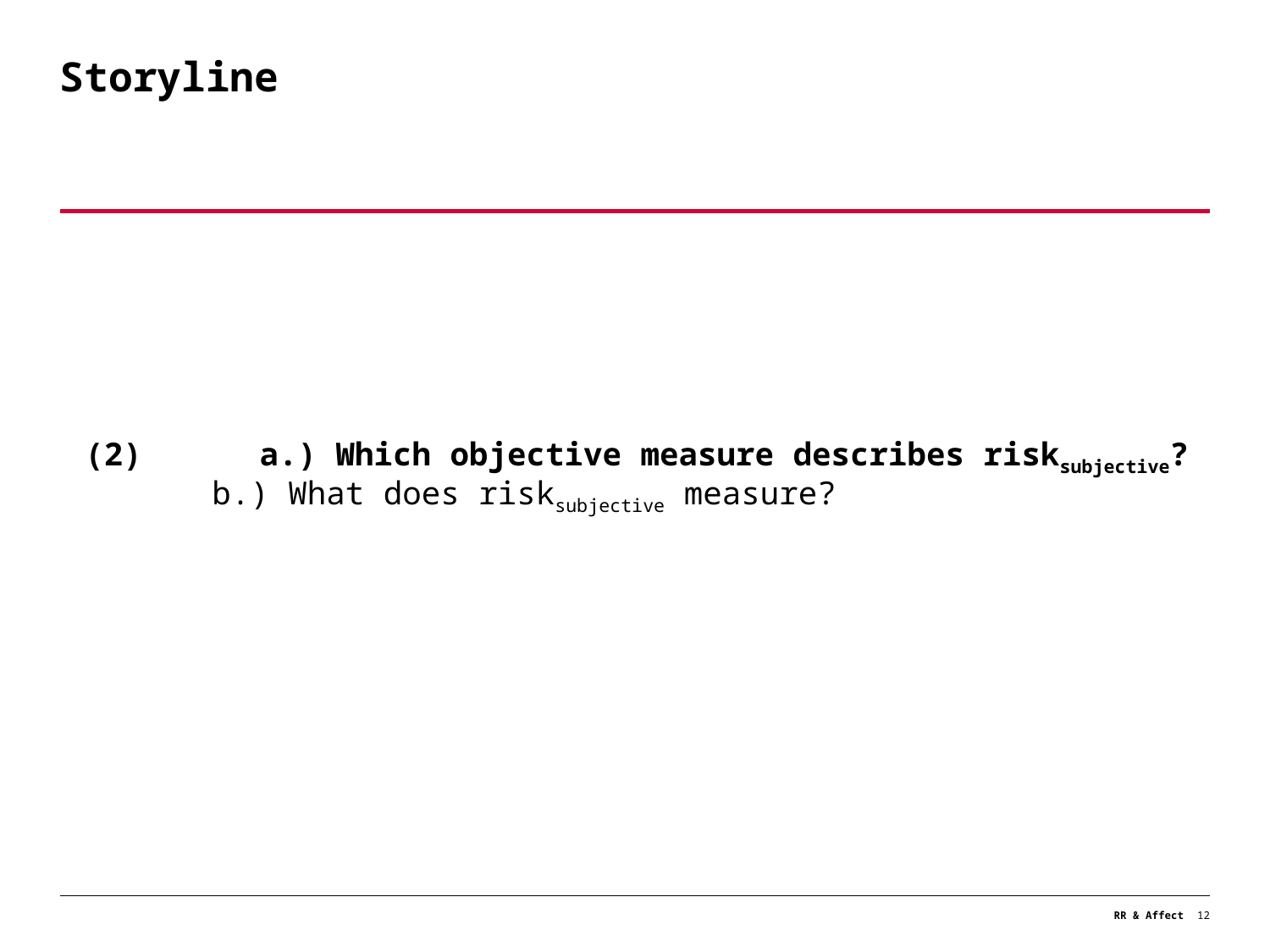

# Storyline

	a.) Which objective measure describes risksubjective?
 	b.) What does risksubjective measure?

RR & Affect
12